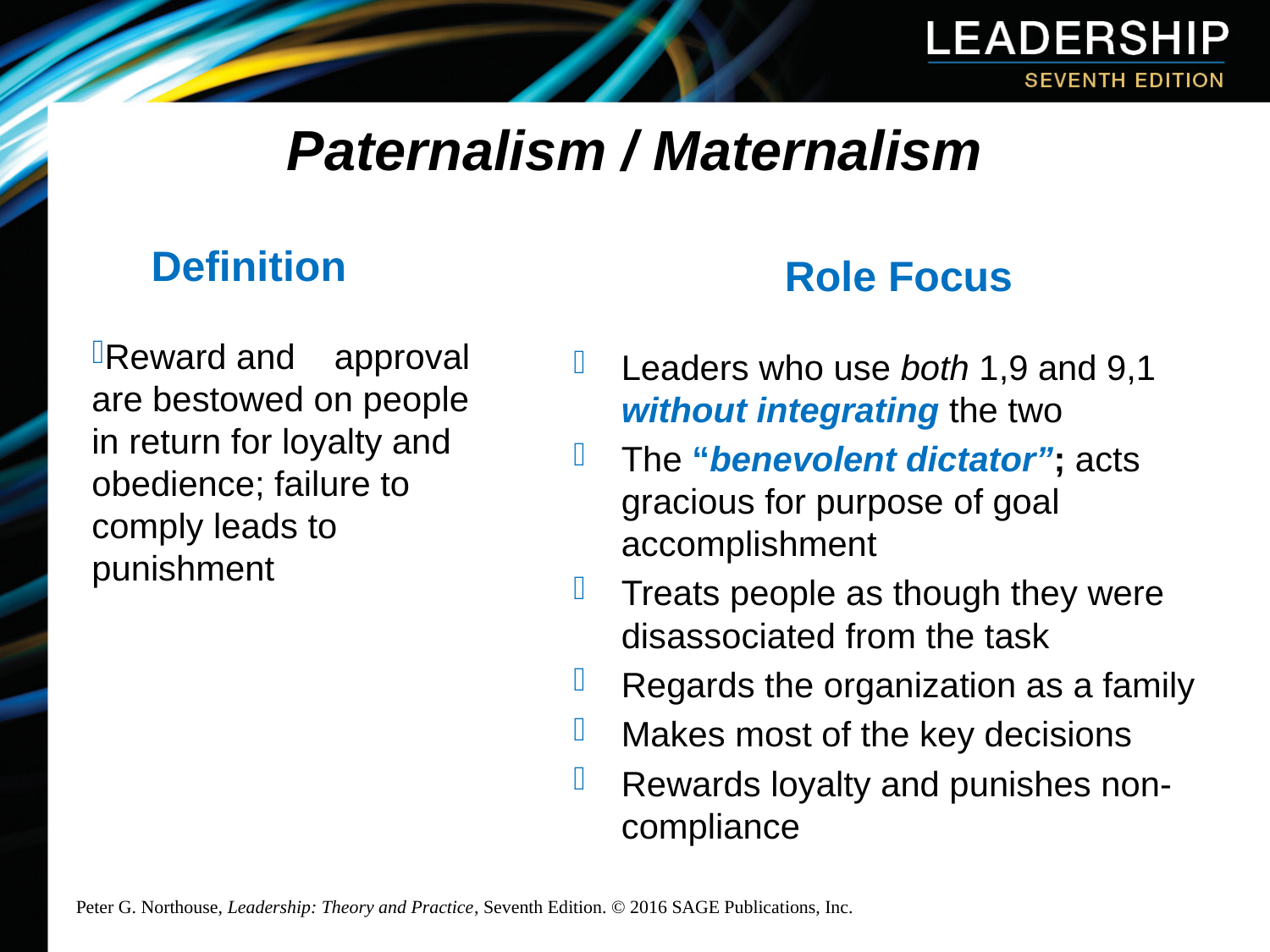

# Paternalism / Maternalism
Definition
Role Focus
Reward and    approval are bestowed on people in return for loyalty and obedience; failure to comply leads to punishment
Leaders who use both 1,9 and 9,1 without integrating the two
The “benevolent dictator”; acts gracious for purpose of goal accomplishment
Treats people as though they were disassociated from the task
Regards the organization as a family
Makes most of the key decisions
Rewards loyalty and punishes non-compliance
Peter G. Northouse, Leadership: Theory and Practice, Seventh Edition. © 2016 SAGE Publications, Inc.